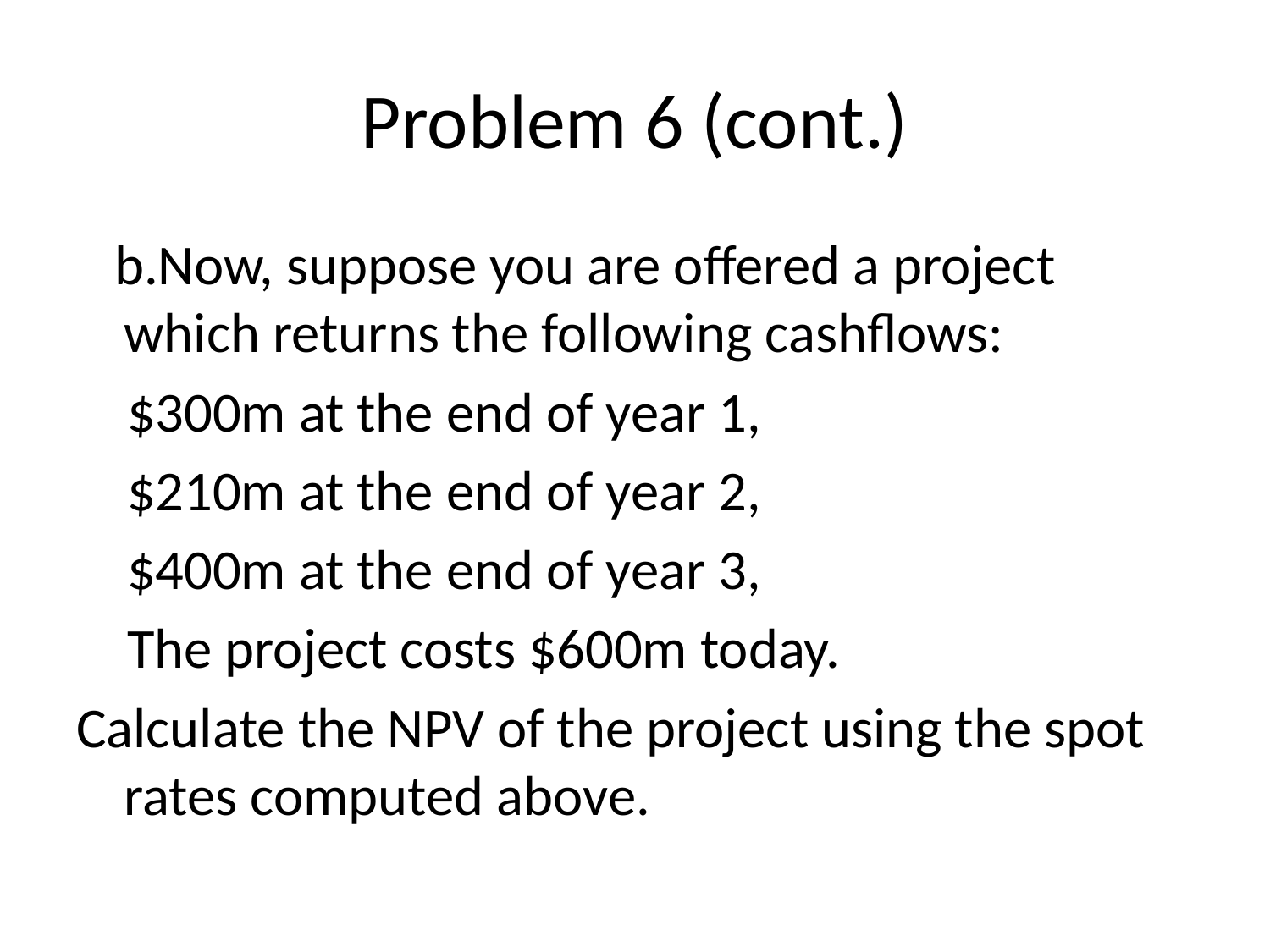

# Problem 6 (cont.)
   b.Now, suppose you are offered a project which returns the following cashflows:
    $300m at the end of year 1,
    $210m at the end of year 2,
    $400m at the end of year 3,
    The project costs $600m today.
Calculate the NPV of the project using the spot rates computed above.